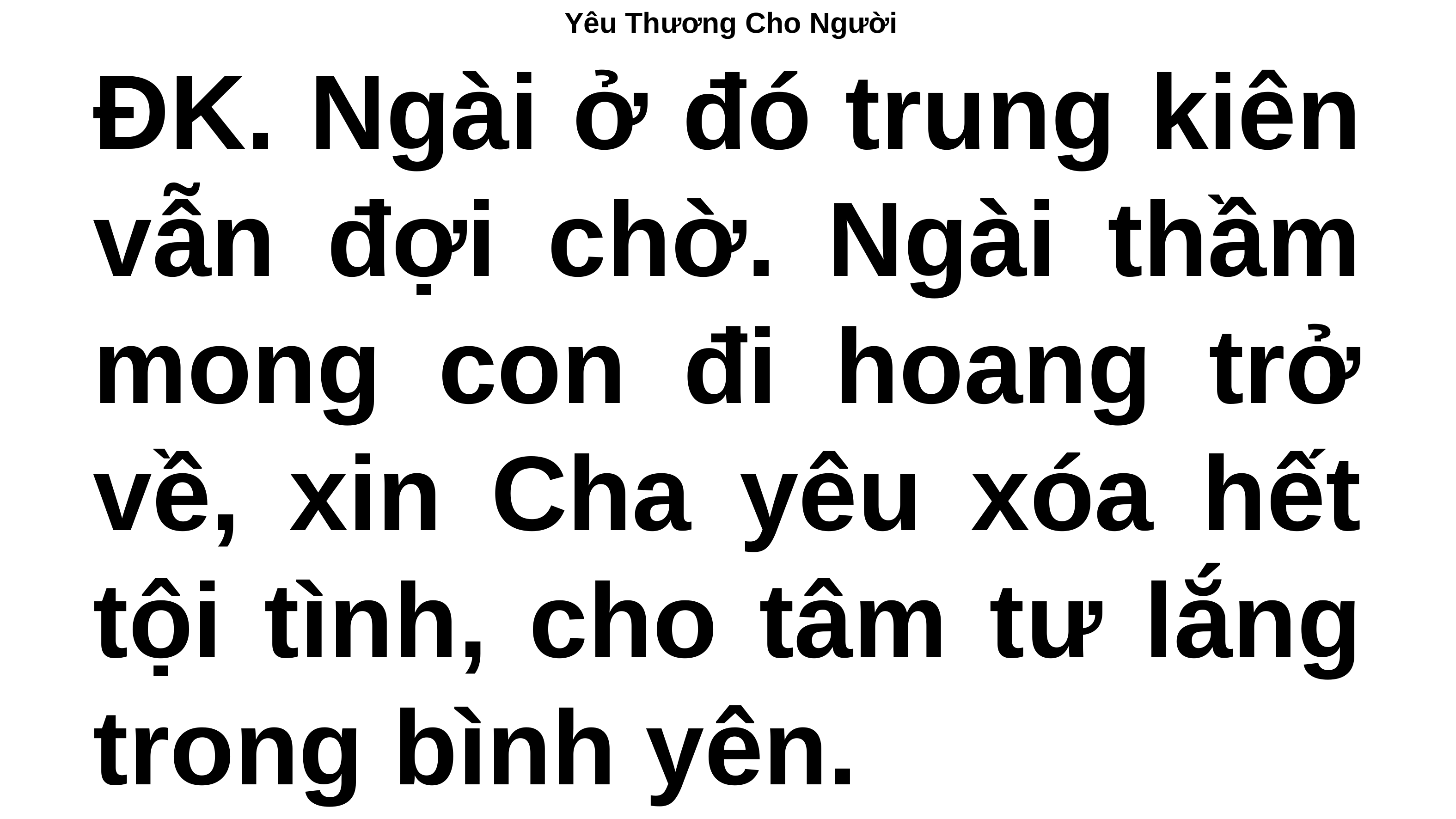

# Yêu Thương Cho Người
ĐK. Ngài ở đó trung kiên vẫn đợi chờ. Ngài thầm mong con đi hoang trở về, xin Cha yêu xóa hết tội tình, cho tâm tư lắng trong bình yên.